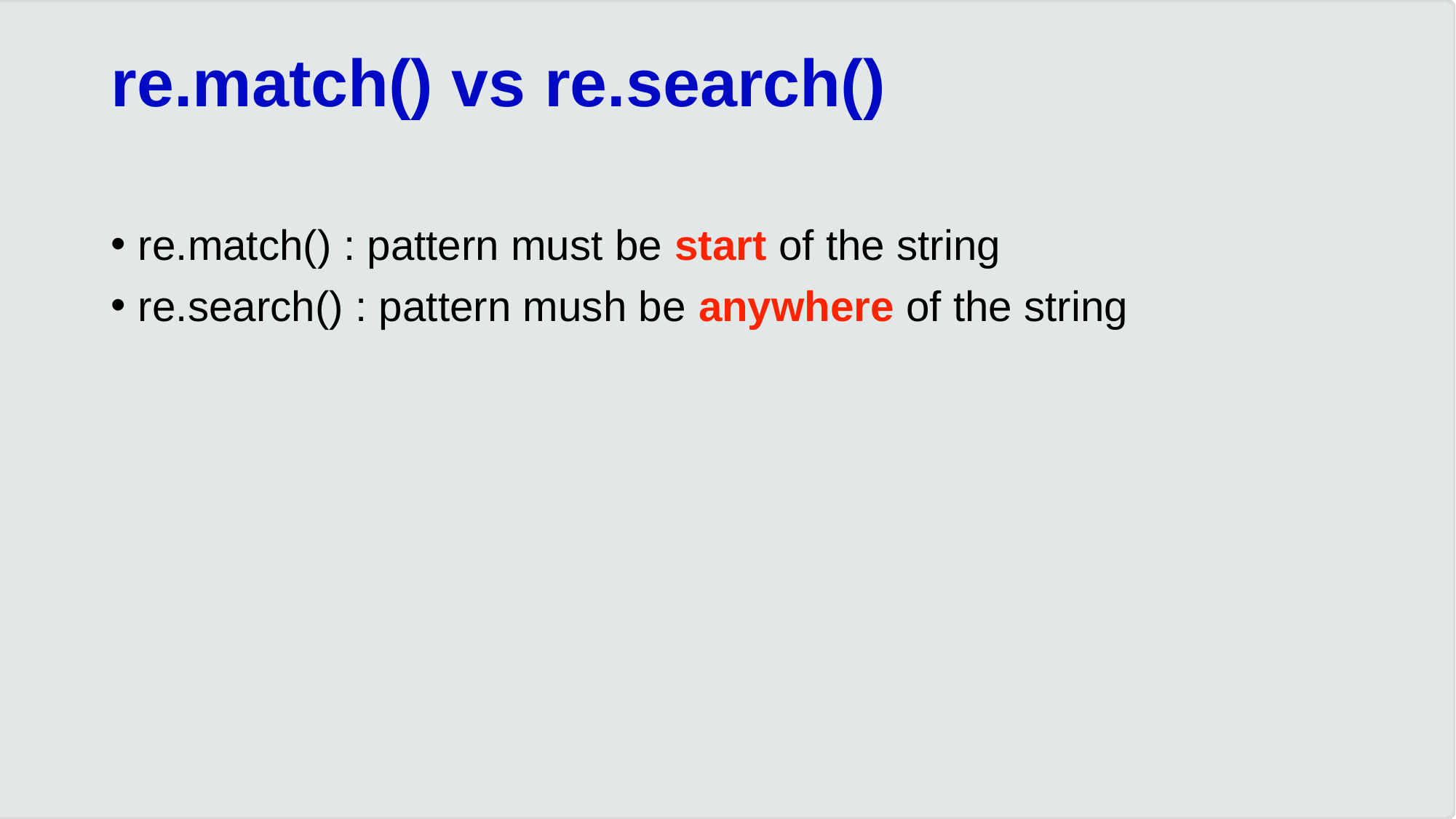

# re.match() vs re.search()
re.match() : pattern must be start of the string
re.search() : pattern mush be anywhere of the string